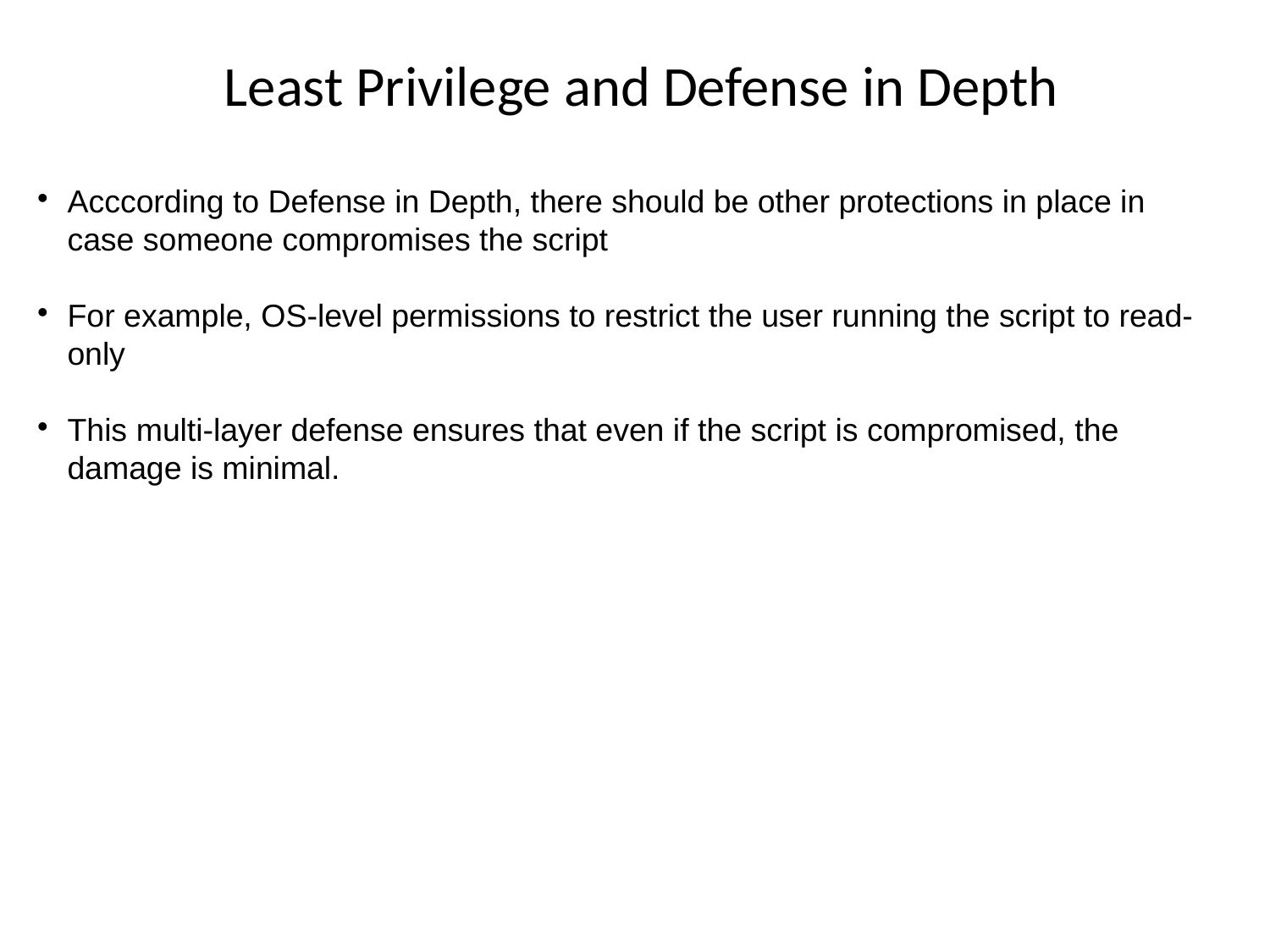

# Least Privilege and Defense in Depth
Acccording to Defense in Depth, there should be other protections in place in case someone compromises the script

For example, OS-level permissions to restrict the user running the script to read-only

This multi-layer defense ensures that even if the script is compromised, the damage is minimal.